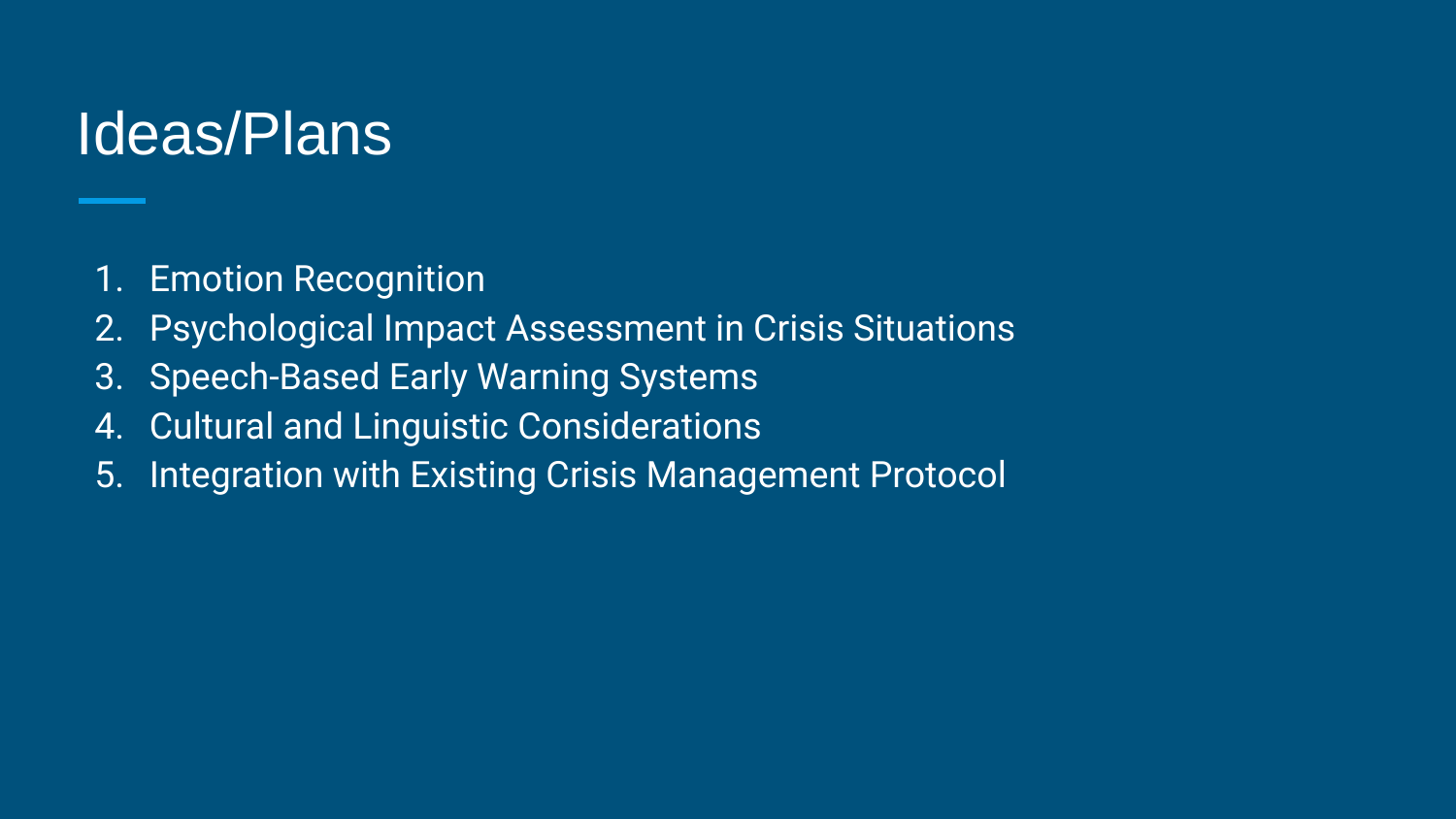

# Ideas/Plans
Emotion Recognition
Psychological Impact Assessment in Crisis Situations
Speech-Based Early Warning Systems
Cultural and Linguistic Considerations
Integration with Existing Crisis Management Protocol